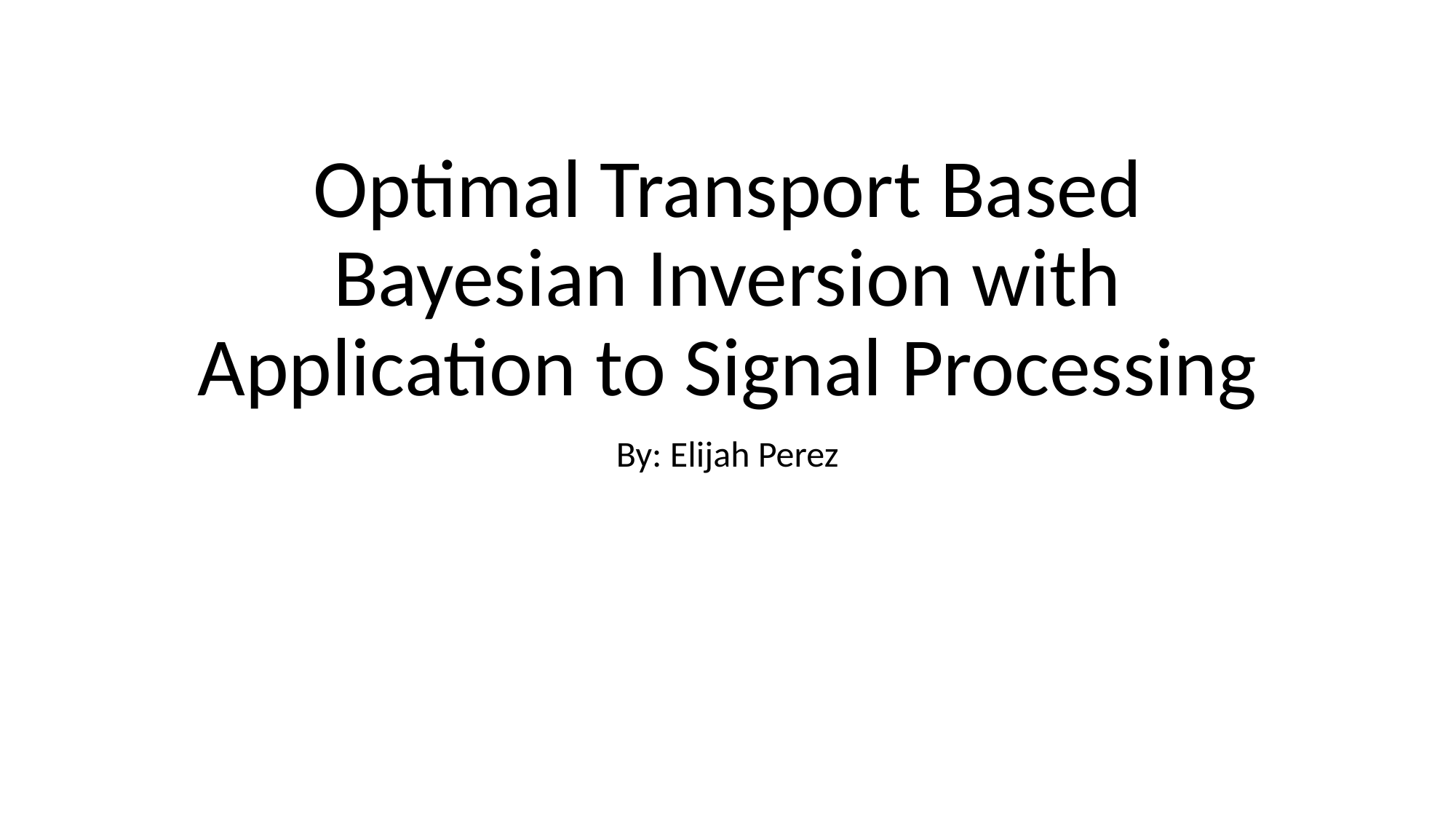

# Optimal Transport Based Bayesian Inversion with Application to Signal Processing
By: Elijah Perez